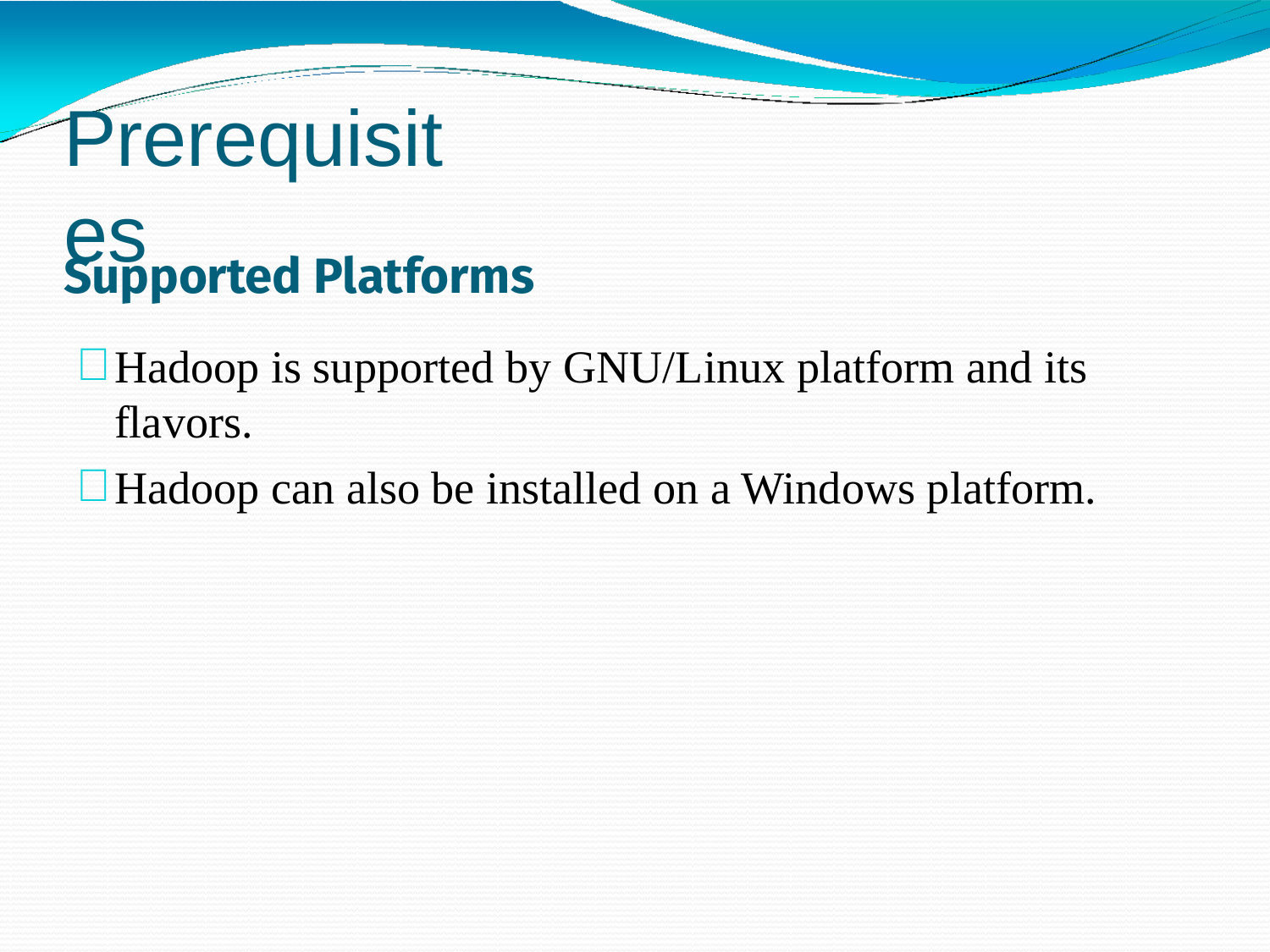

# Prerequisites
Supported Platforms
Hadoop is supported by GNU/Linux platform and its  flavors.
Hadoop can also be installed on a Windows platform.